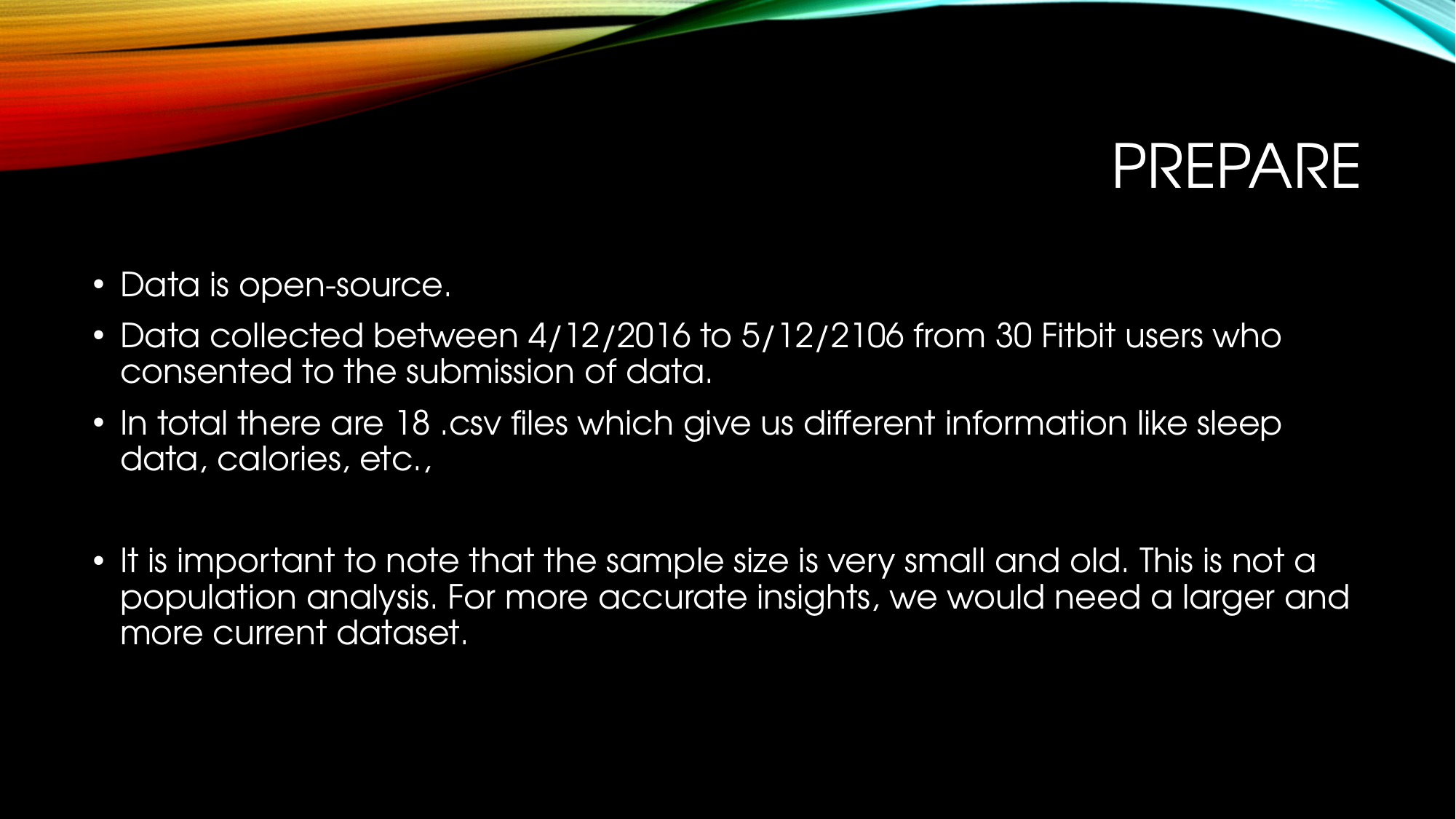

# prepare
Data is open-source.
Data collected between 4/12/2016 to 5/12/2106 from 30 Fitbit users who consented to the submission of data.
In total there are 18 .csv files which give us different information like sleep data, calories, etc.,

It is important to note that the sample size is very small and old. This is not a population analysis. For more accurate insights, we would need a larger and more current dataset.